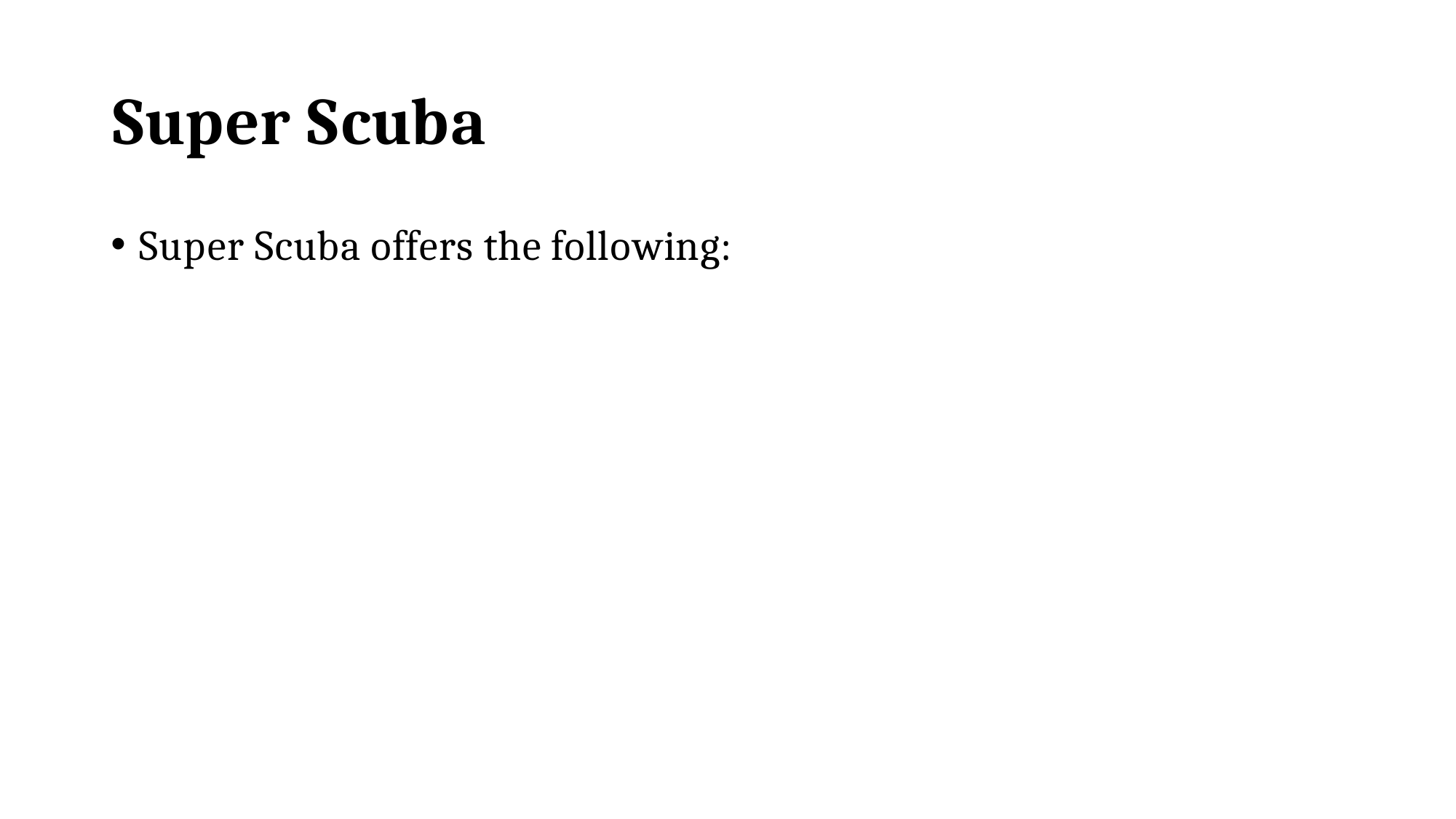

# Super Scuba
Super Scuba offers the following: